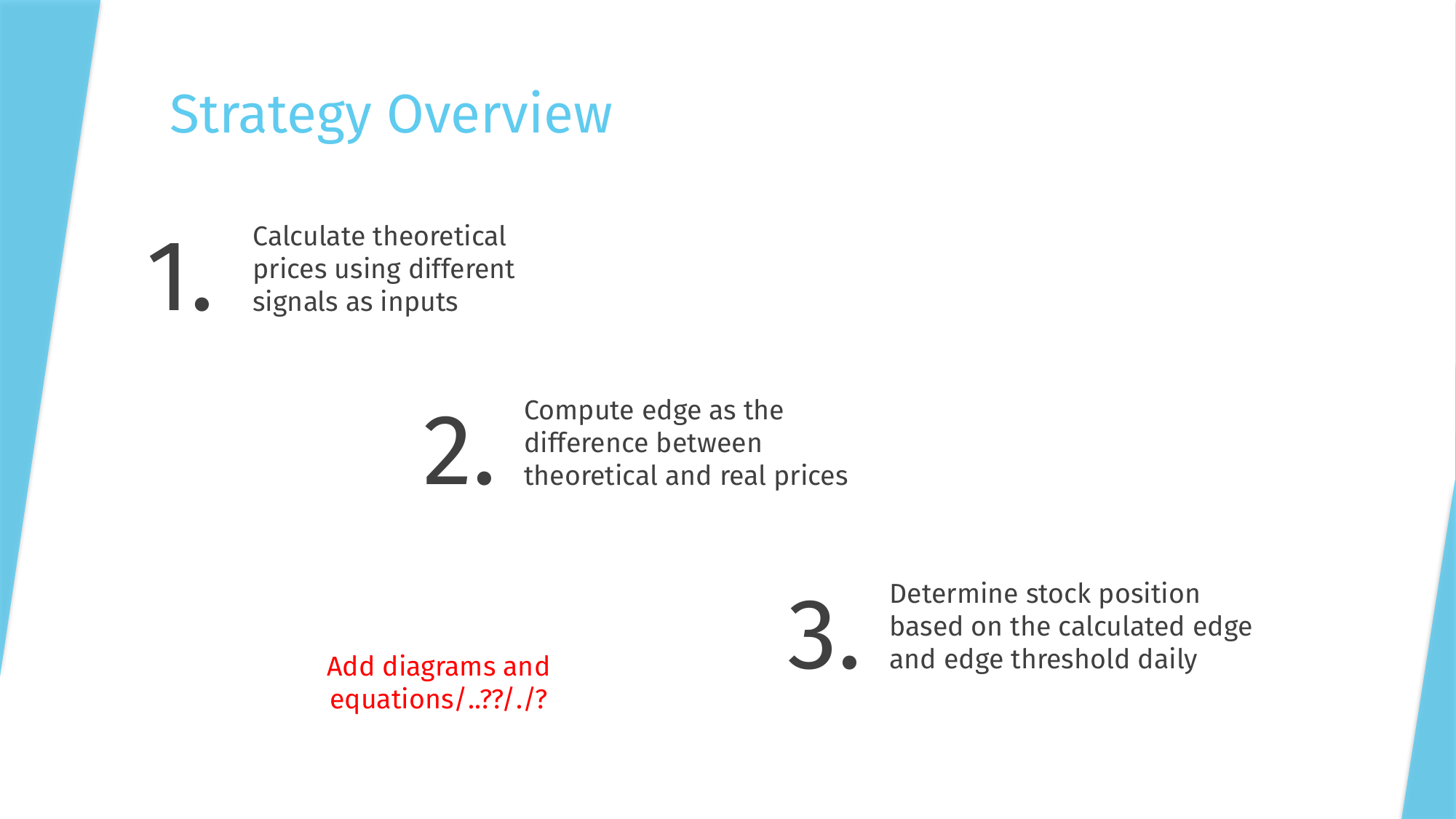

# Strategy Overview
1.
Calculate theoretical prices using different signals as inputs
2.
Compute edge as the difference between theoretical and real prices

3.
Determine stock position based on the calculated edge and edge threshold daily
Add diagrams and equations/..??/./?